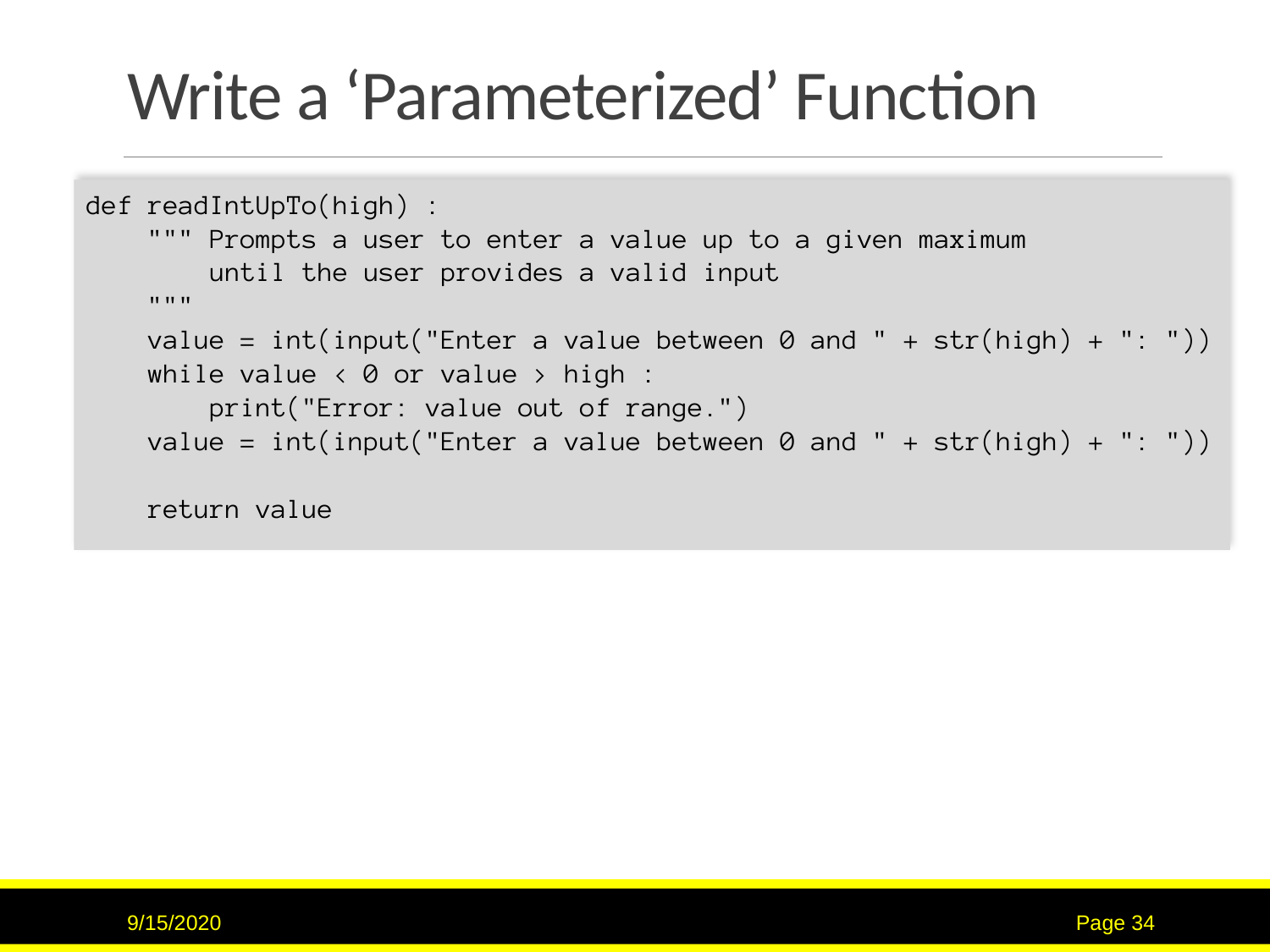

# Write a ‘Parameterized’ Function

def readIntUpTo(high) :
    """ Prompts a user to enter a value up to a given maximum
        until the user provides a valid input
    """
    value = int(input("Enter a value between 0 and " + str(high) + ": "))
    while value < 0 or value > high :
        print("Error: value out of range.")
    value = int(input("Enter a value between 0 and " + str(high) + ": "))

    return value
9/15/2020
Page 34